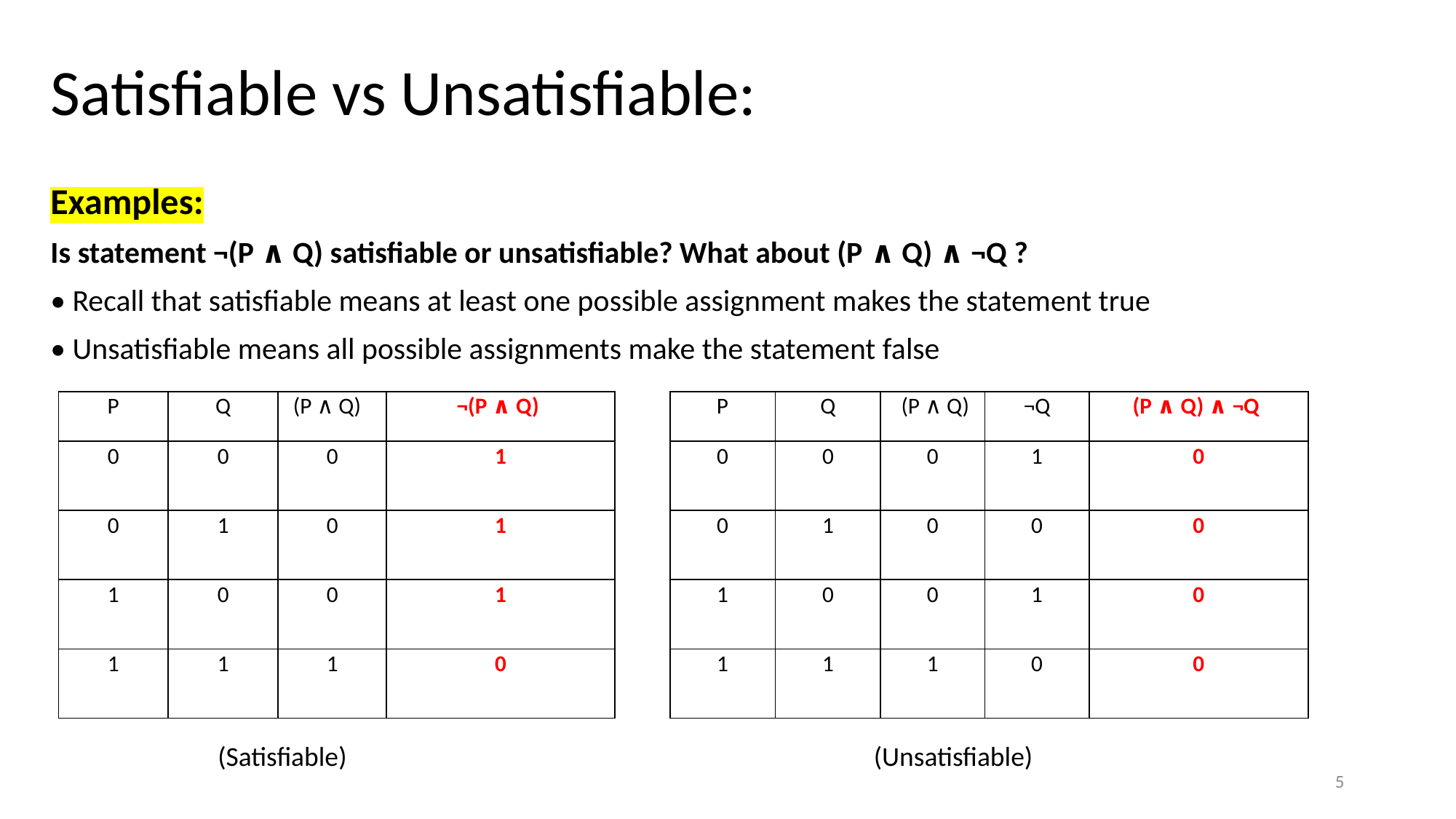

# Satisfiable vs Unsatisfiable:
Examples:
Is statement ¬(P ∧ Q) satisfiable or unsatisfiable? What about (P ∧ Q) ∧ ¬Q ?
• Recall that satisfiable means at least one possible assignment makes the statement true
• Unsatisfiable means all possible assignments make the statement false
| P | Q | (P ∧ Q) | ¬Q | (P ∧ Q) ∧ ¬Q |
| --- | --- | --- | --- | --- |
| 0 | 0 | 0 | 1 | 0 |
| 0 | 1 | 0 | 0 | 0 |
| 1 | 0 | 0 | 1 | 0 |
| 1 | 1 | 1 | 0 | 0 |
| P | Q | (P ∧ Q) | ¬(P ∧ Q) |
| --- | --- | --- | --- |
| 0 | 0 | 0 | 1 |
| 0 | 1 | 0 | 1 |
| 1 | 0 | 0 | 1 |
| 1 | 1 | 1 | 0 |
(Satisfiable)
(Unsatisfiable)
5